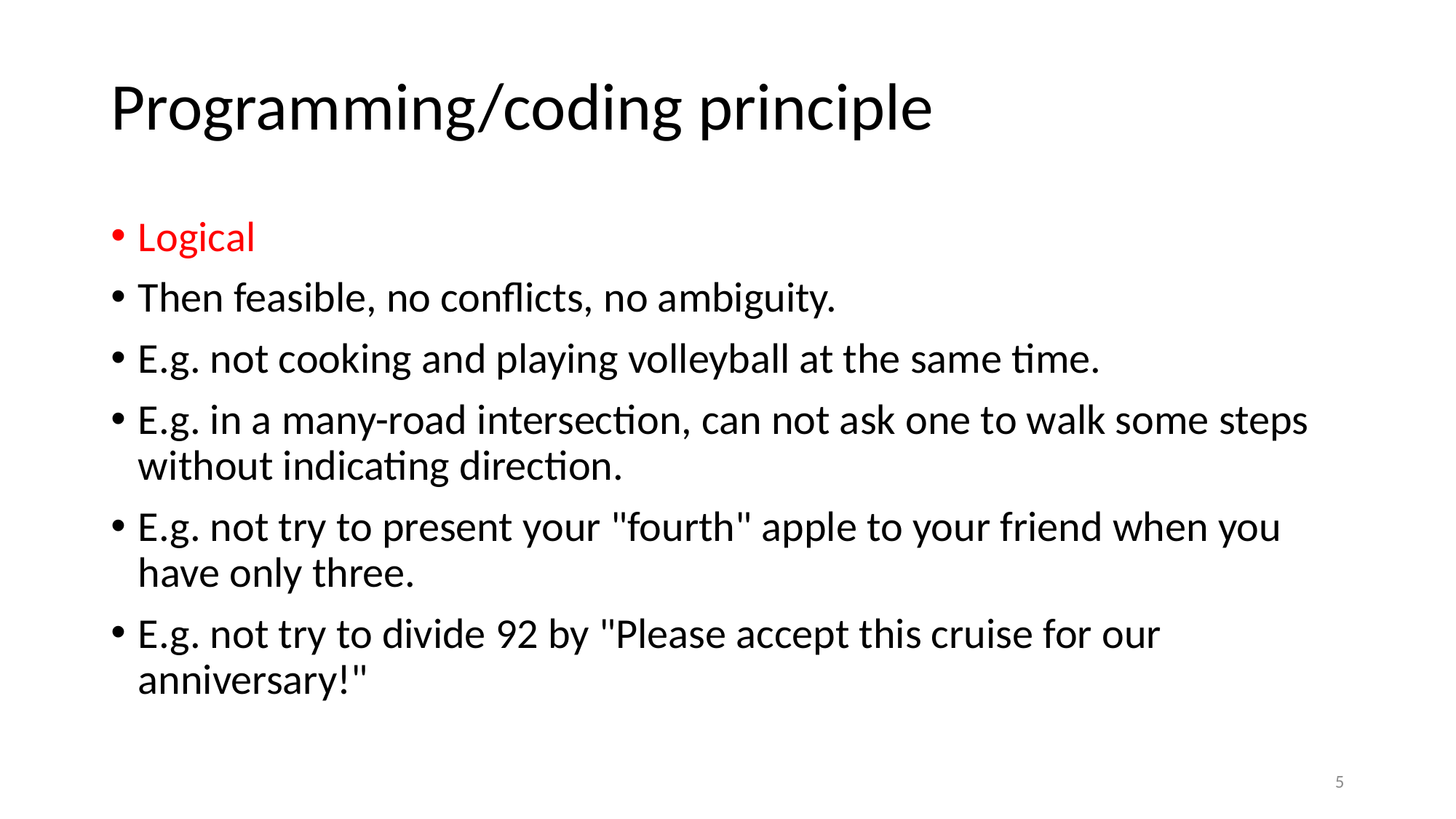

# Programming/coding principle
Logical
Then feasible, no conflicts, no ambiguity.
E.g. not cooking and playing volleyball at the same time.
E.g. in a many-road intersection, can not ask one to walk some steps without indicating direction.
E.g. not try to present your "fourth" apple to your friend when you have only three.
E.g. not try to divide 92 by "Please accept this cruise for our anniversary!"
5